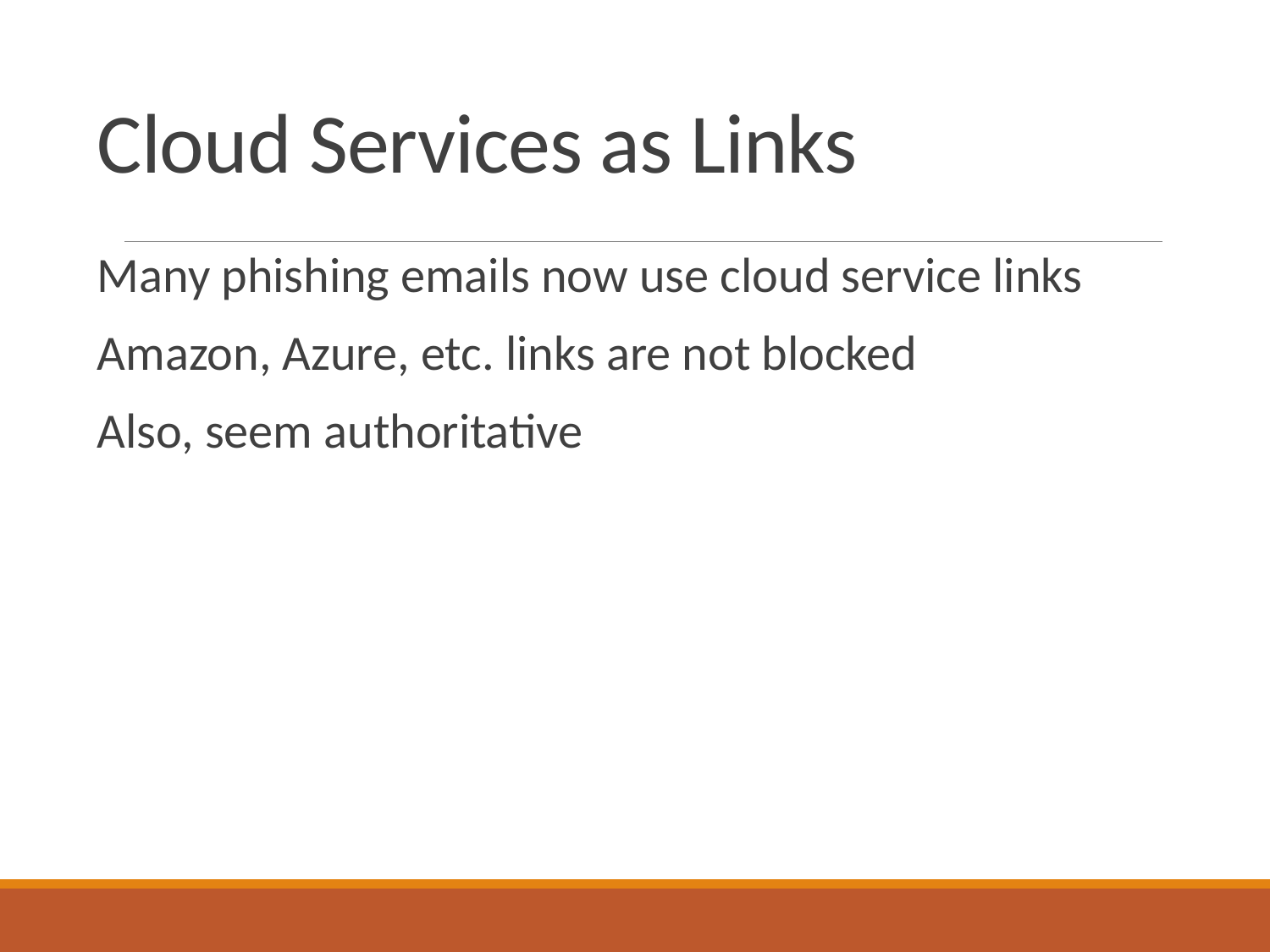

# Cloud Services as Links
Many phishing emails now use cloud service links
Amazon, Azure, etc. links are not blocked
Also, seem authoritative